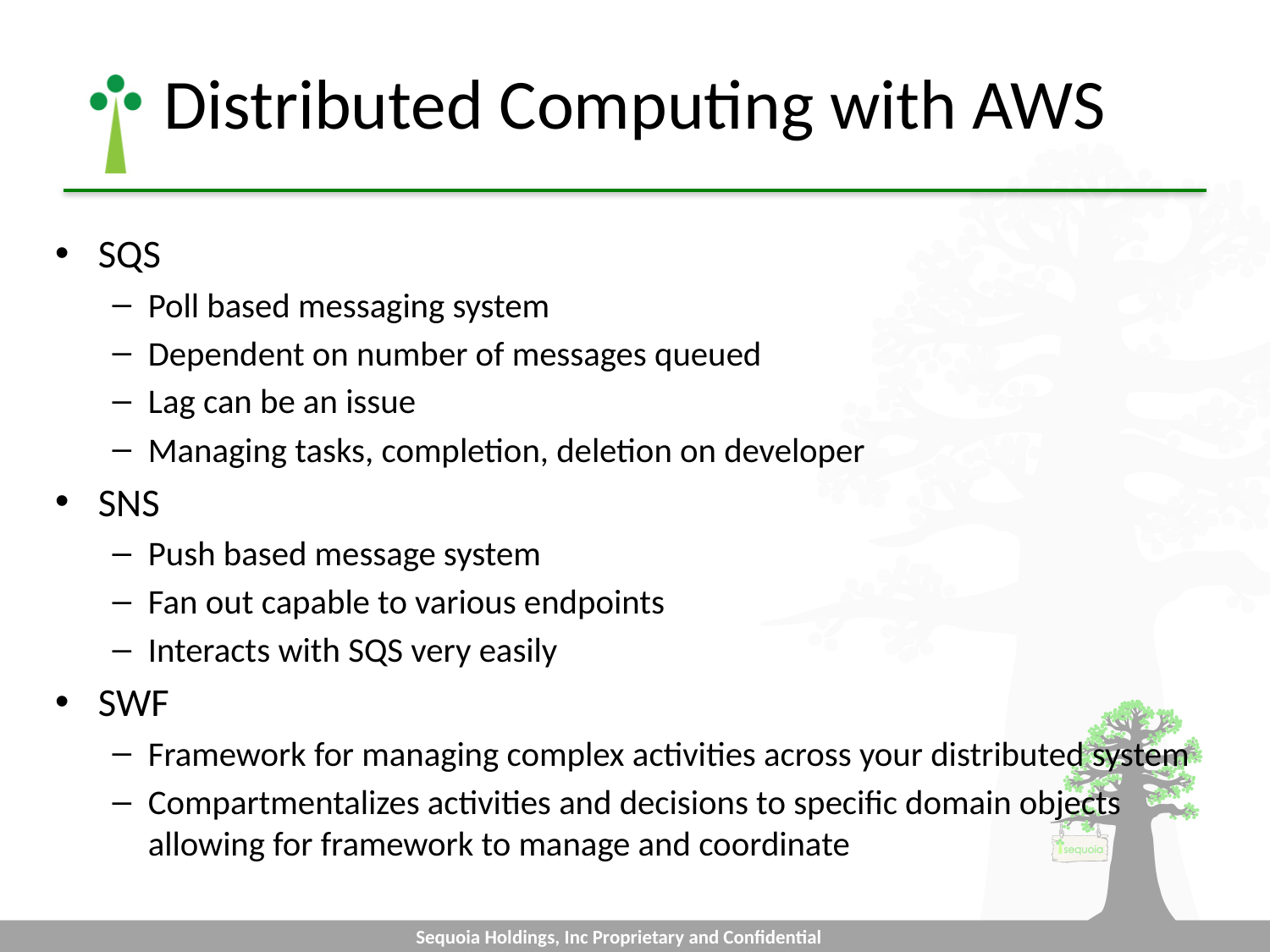

# Distributed Computing with AWS
SQS
Poll based messaging system
Dependent on number of messages queued
Lag can be an issue
Managing tasks, completion, deletion on developer
SNS
Push based message system
Fan out capable to various endpoints
Interacts with SQS very easily
SWF
Framework for managing complex activities across your distributed system
Compartmentalizes activities and decisions to specific domain objects allowing for framework to manage and coordinate

Sequoia Holdings, Inc Proprietary and Confidential